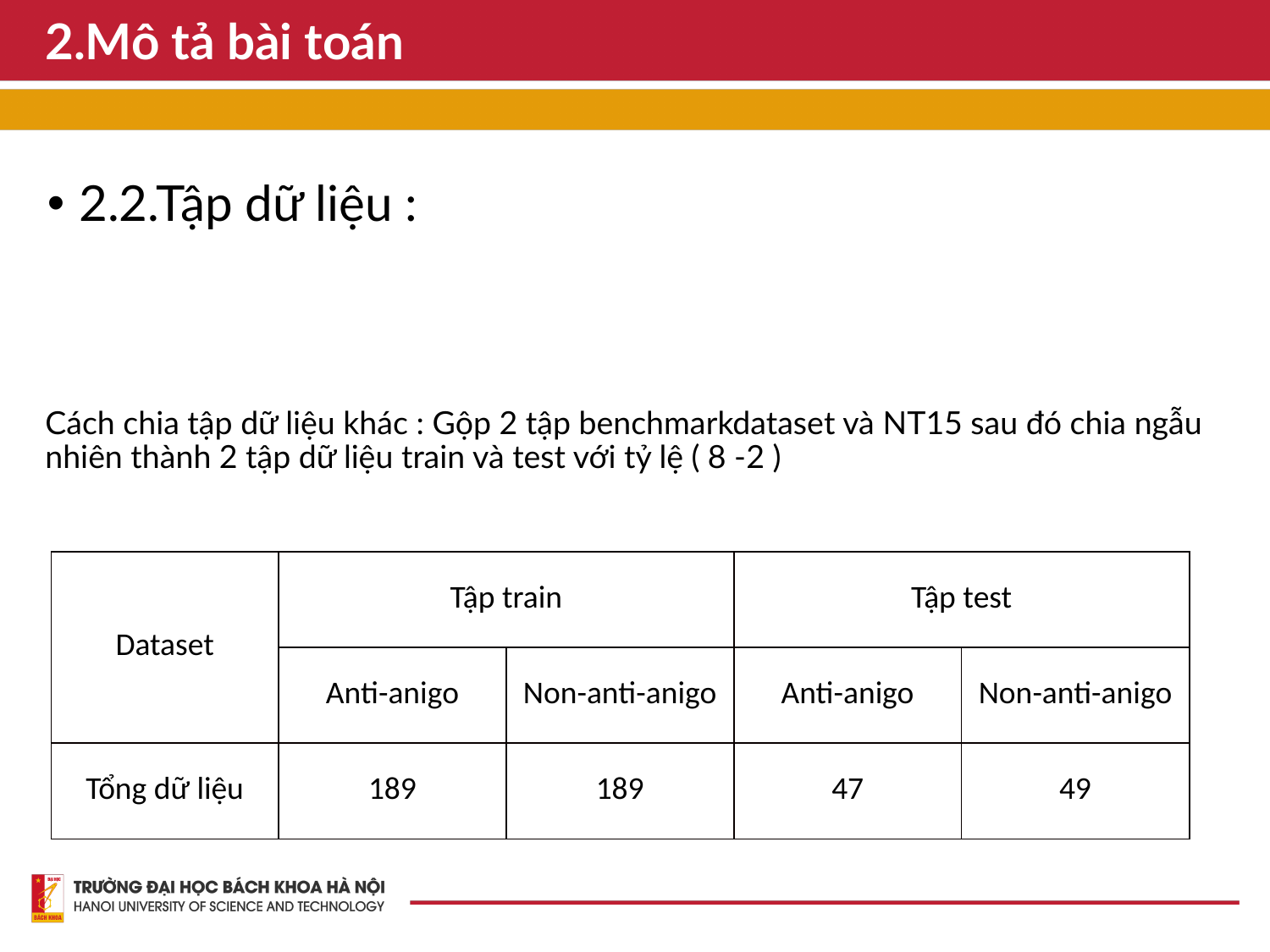

# 2.Mô tả bài toán
2.2.Tập dữ liệu :
Cách chia tập dữ liệu khác : Gộp 2 tập benchmarkdataset và NT15 sau đó chia ngẫu nhiên thành 2 tập dữ liệu train và test với tỷ lệ ( 8 -2 )
| Dataset | Tập train |  | Tập test |  |
| --- | --- | --- | --- | --- |
|  | Anti-anigo | Non-anti-anigo | Anti-anigo | Non-anti-anigo |
| Tổng dữ liệu | 189 | 189 | 47 | 49 |
7